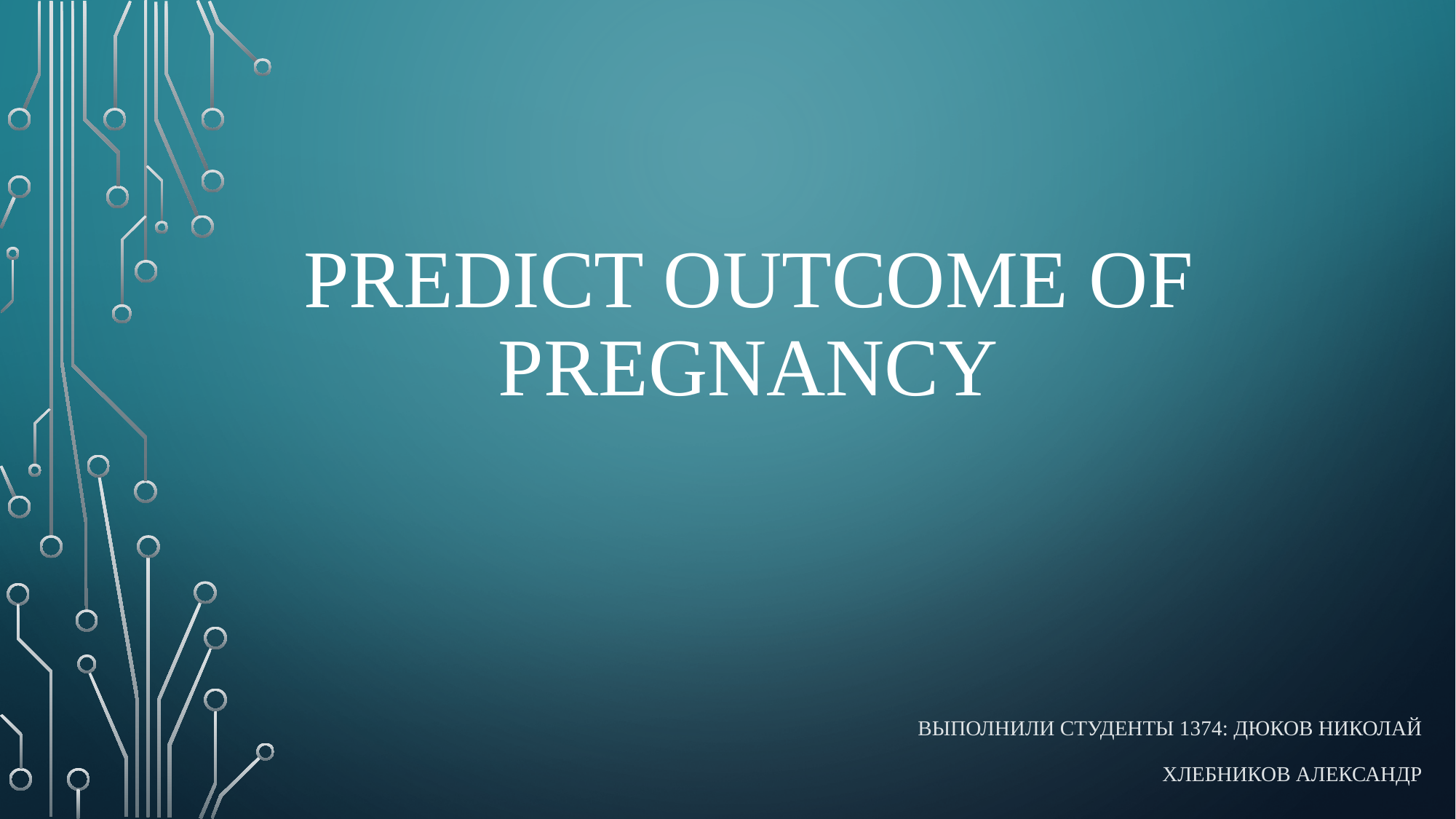

# PREDICT OUTCOME OF PREGNANCY
ВЫПОЛНИЛИ СТУДЕНТЫ 1374: ДЮКОВ НИКОЛАЙ
ХЛЕБНИКОВ АЛЕКСАНДР